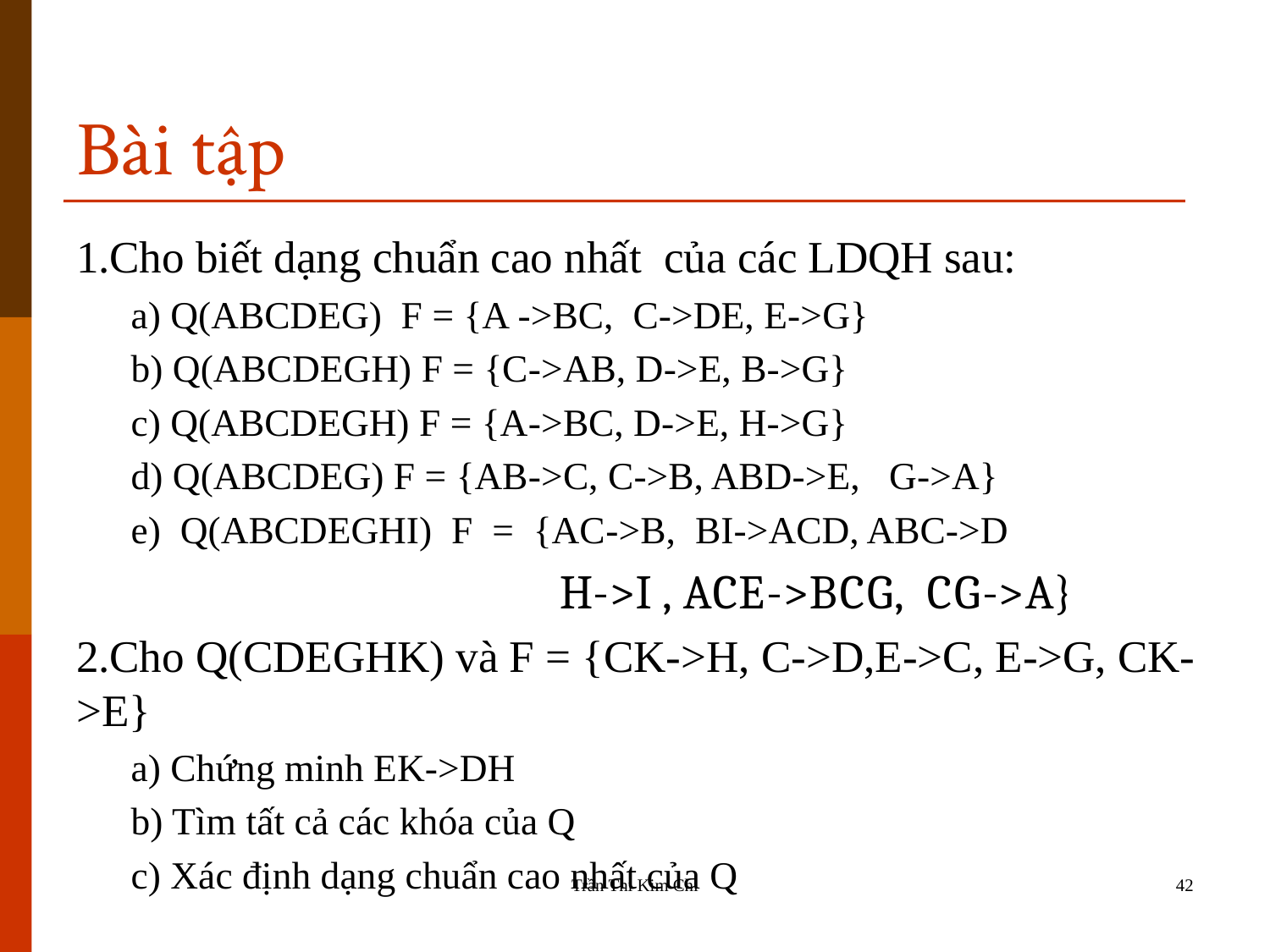

# Bài tập
1.Cho biết dạng chuẩn cao nhất  của các LDQH sau:
a) Q(ABCDEG)  F = {A ->BC,  C->DE, E->G}
b) Q(ABCDEGH) F = {C->AB, D->E, B->G}
c) Q(ABCDEGH) F = {A->BC, D->E, H->G}
d) Q(ABCDEG) F = {AB->C, C->B, ABD->E,   G->A}
e)  Q(ABCDEGHI)  F  =  {AC->B,  BI->ACD, ABC->D
H->I , ACE->BCG,  CG->A}
2.Cho Q(CDEGHK) và F = {CK->H, C->D,E->C, E->G, CK->E}
a) Chứng minh EK->DH
b) Tìm tất cả các khóa của Q
c) Xác định dạng chuẩn cao nhất của Q
Trần Thi Kim Chi
42